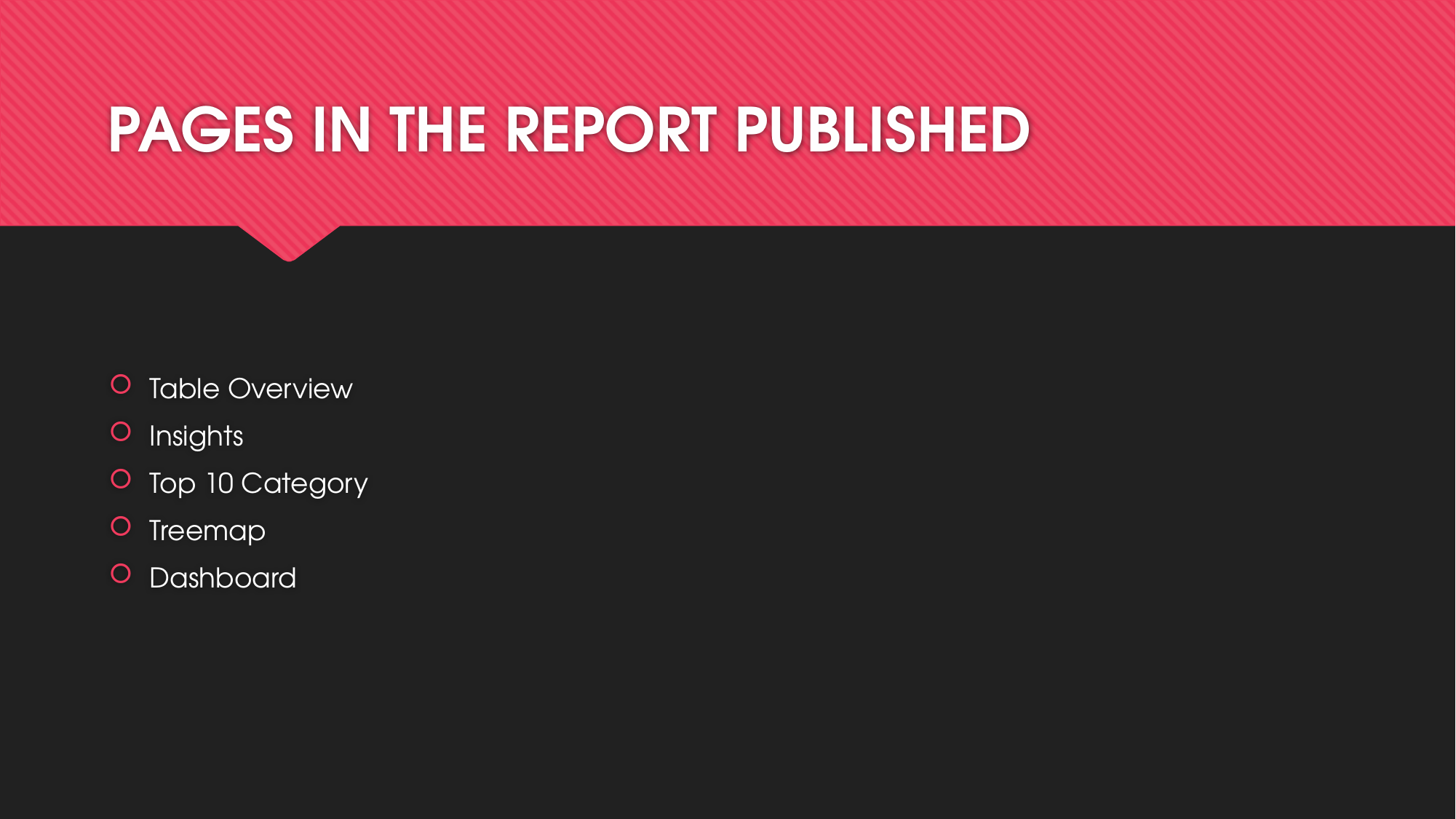

# PAGES IN THE REPORT PUBLISHED
Table Overview
Insights
Top 10 Category
Treemap
Dashboard